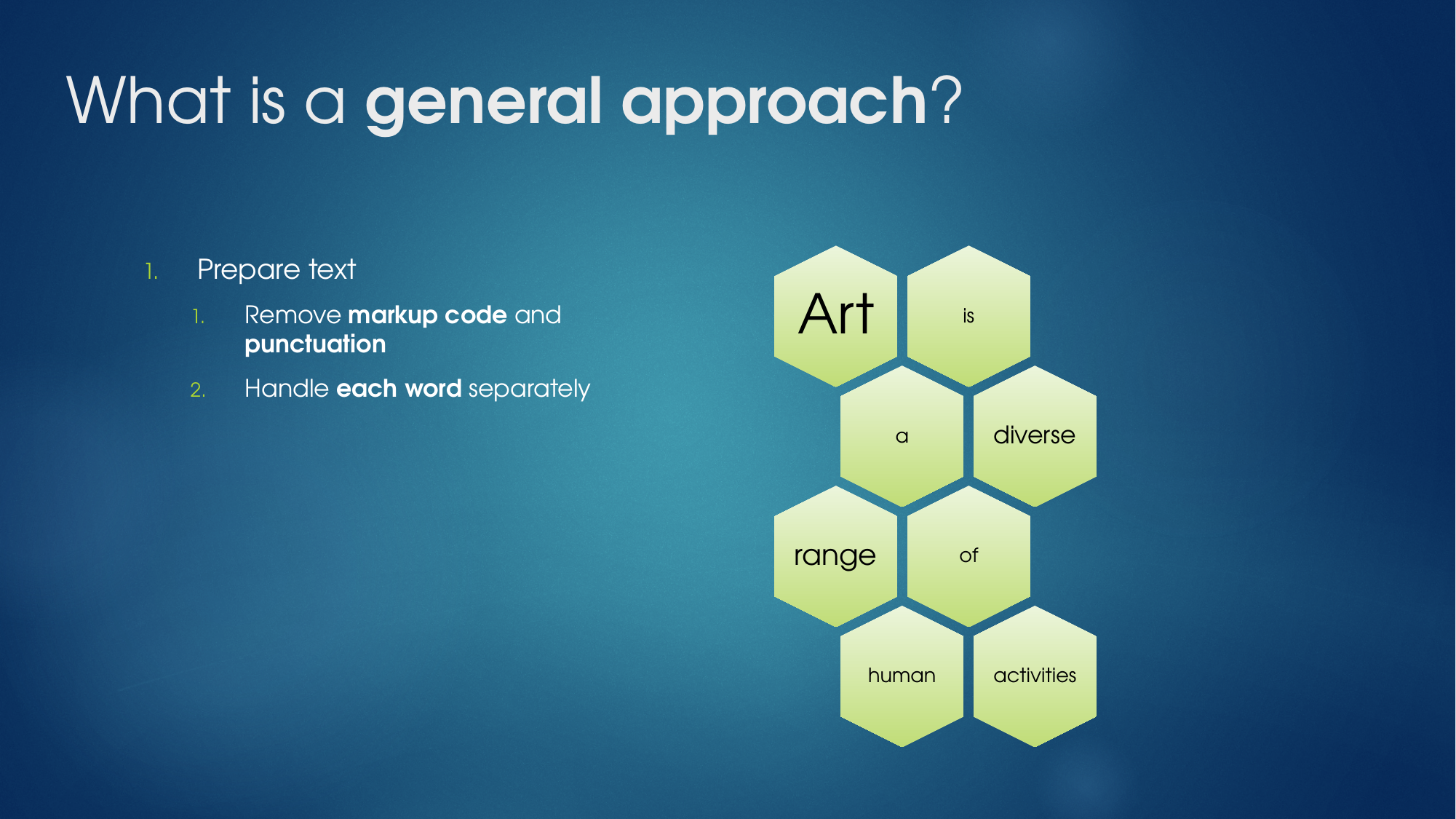

# What is a general approach?
is
Art
a
diverse
of
range
human
activities
Prepare text
Remove markup code and punctuation
Handle each word separately